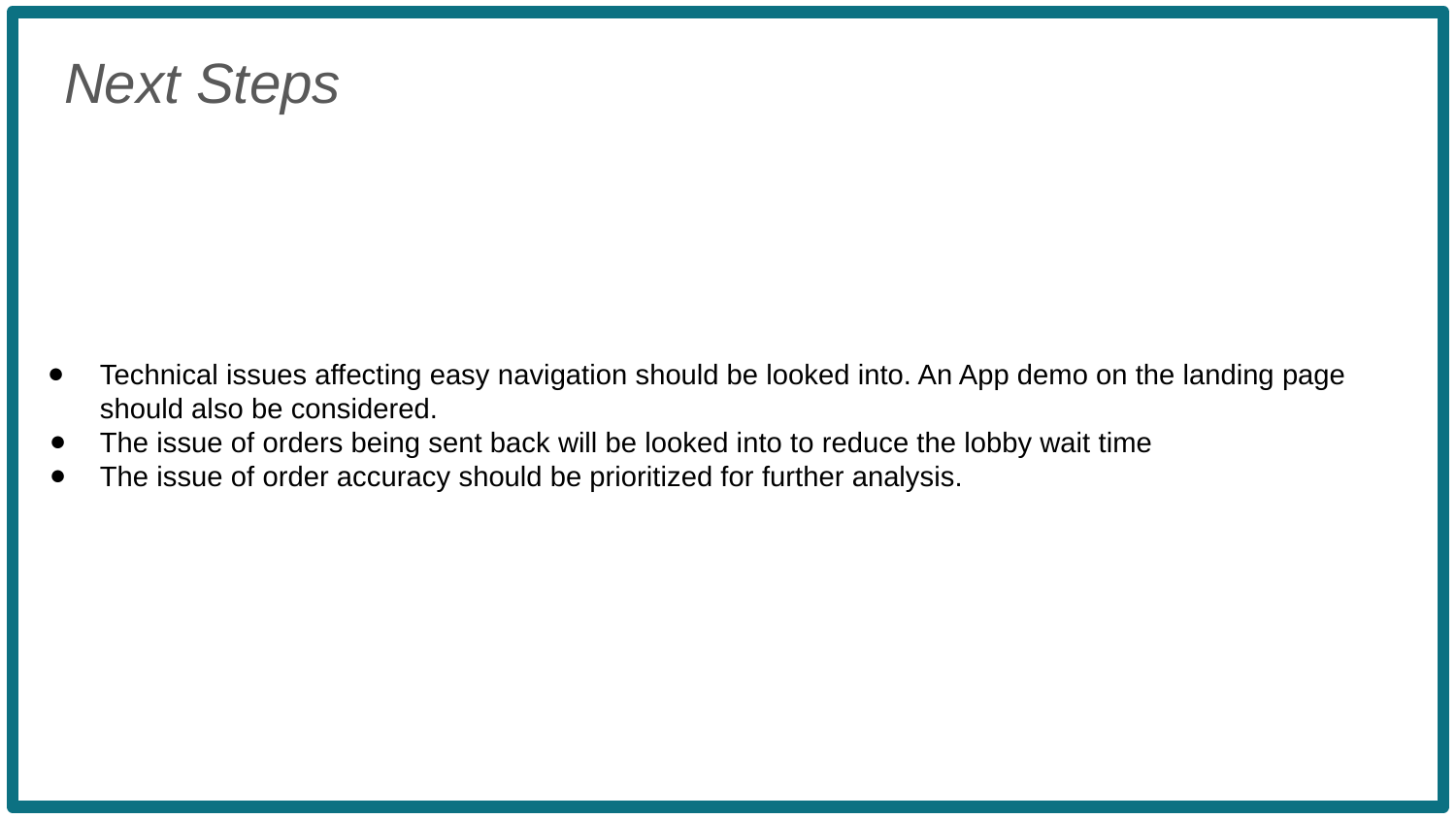

Technical issues affecting easy navigation should be looked into. An App demo on the landing page should also be considered.
The issue of orders being sent back will be looked into to reduce the lobby wait time
The issue of order accuracy should be prioritized for further analysis.
Next Steps